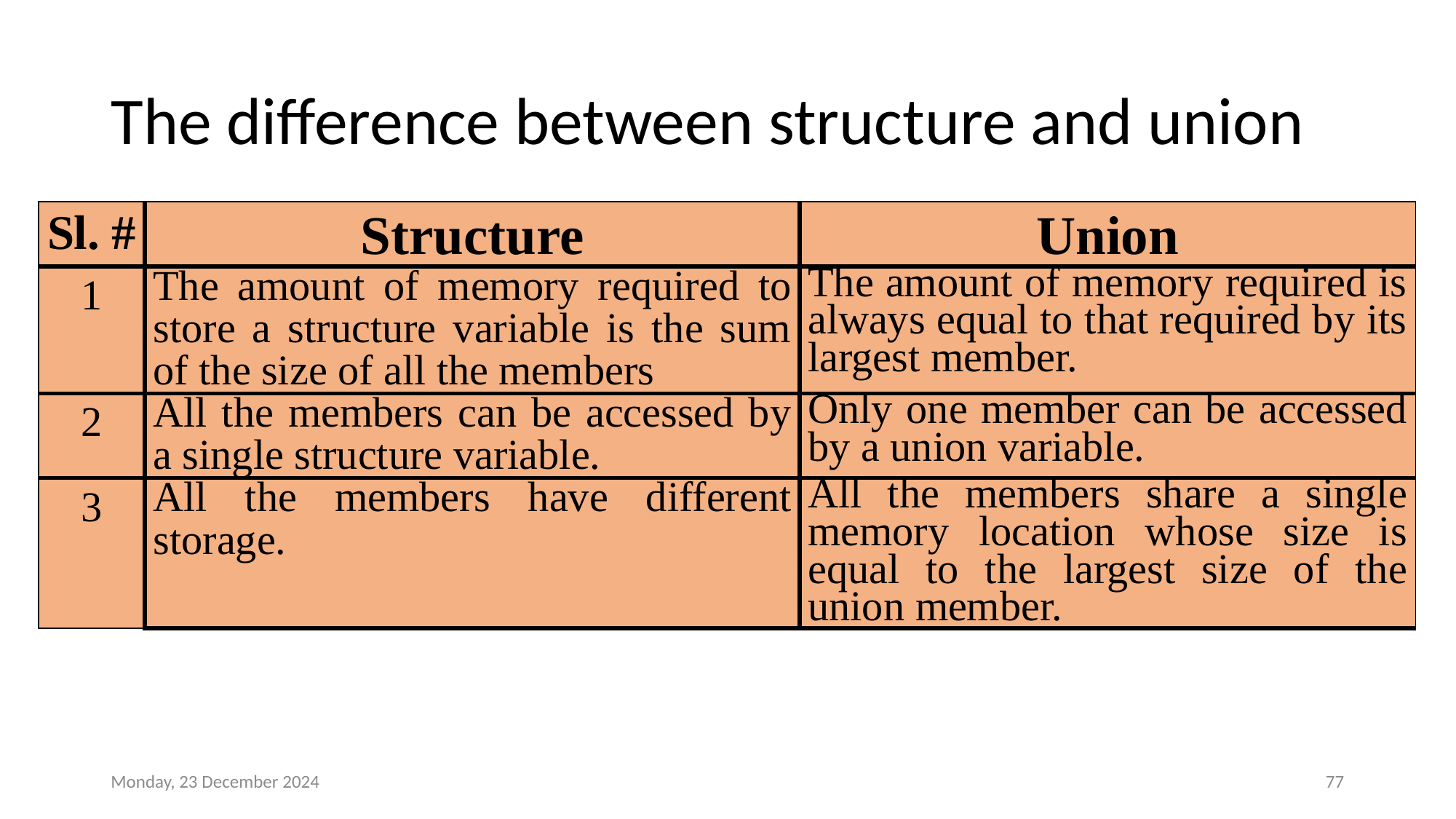

# The difference between structure and union
| Sl. # | Structure | Union |
| --- | --- | --- |
| 1 | The amount of memory required to store a structure variable is the sum of the size of all the members | The amount of memory required is always equal to that required by its largest member. |
| 2 | All the members can be accessed by a single structure variable. | Only one member can be accessed by a union variable. |
| 3 | All the members have different storage. | All the members share a single memory location whose size is equal to the largest size of the union member. |
Monday, 23 December 2024
77